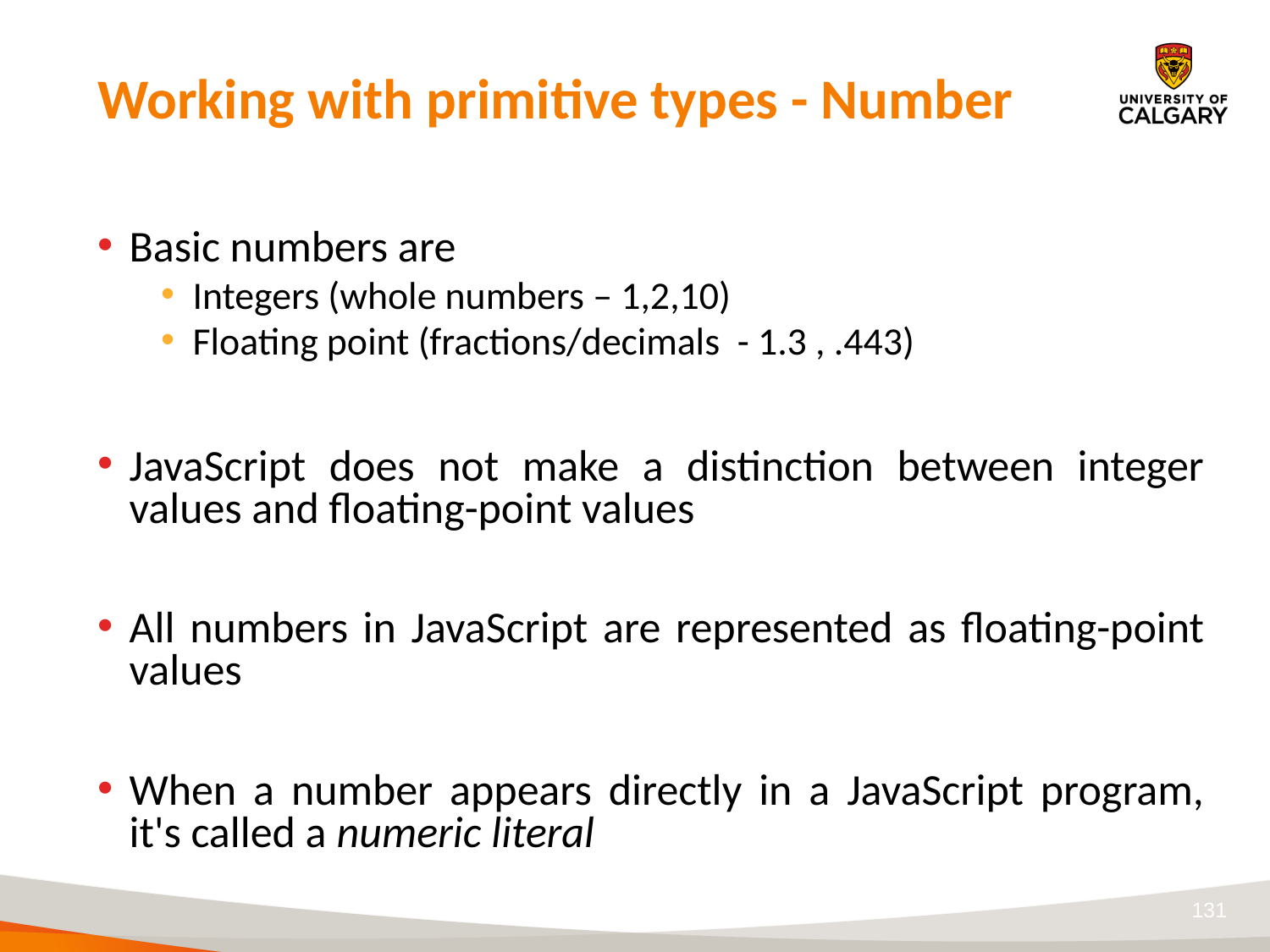

# Working with primitive types - Number
Basic numbers are
Integers (whole numbers – 1,2,10)
Floating point (fractions/decimals  - 1.3 , .443)

JavaScript does not make a distinction between integer values and floating-point values

All numbers in JavaScript are represented as floating-point values

When a number appears directly in a JavaScript program, it's called a numeric literal
131